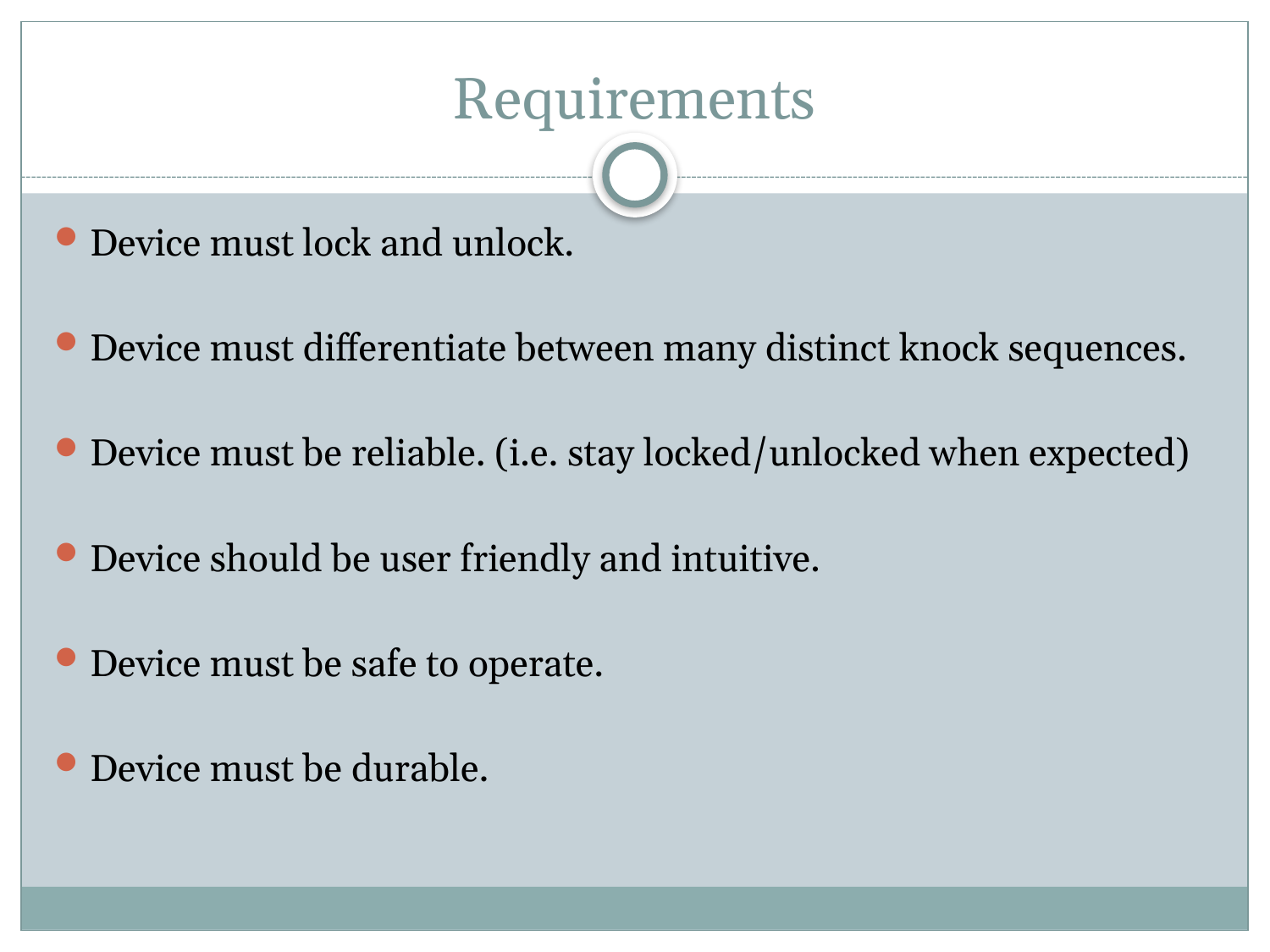

# Requirements
Device must lock and unlock.

Device must differentiate between many distinct knock sequences.

Device must be reliable. (i.e. stay locked/unlocked when expected)

Device should be user friendly and intuitive.

Device must be safe to operate.

Device must be durable.